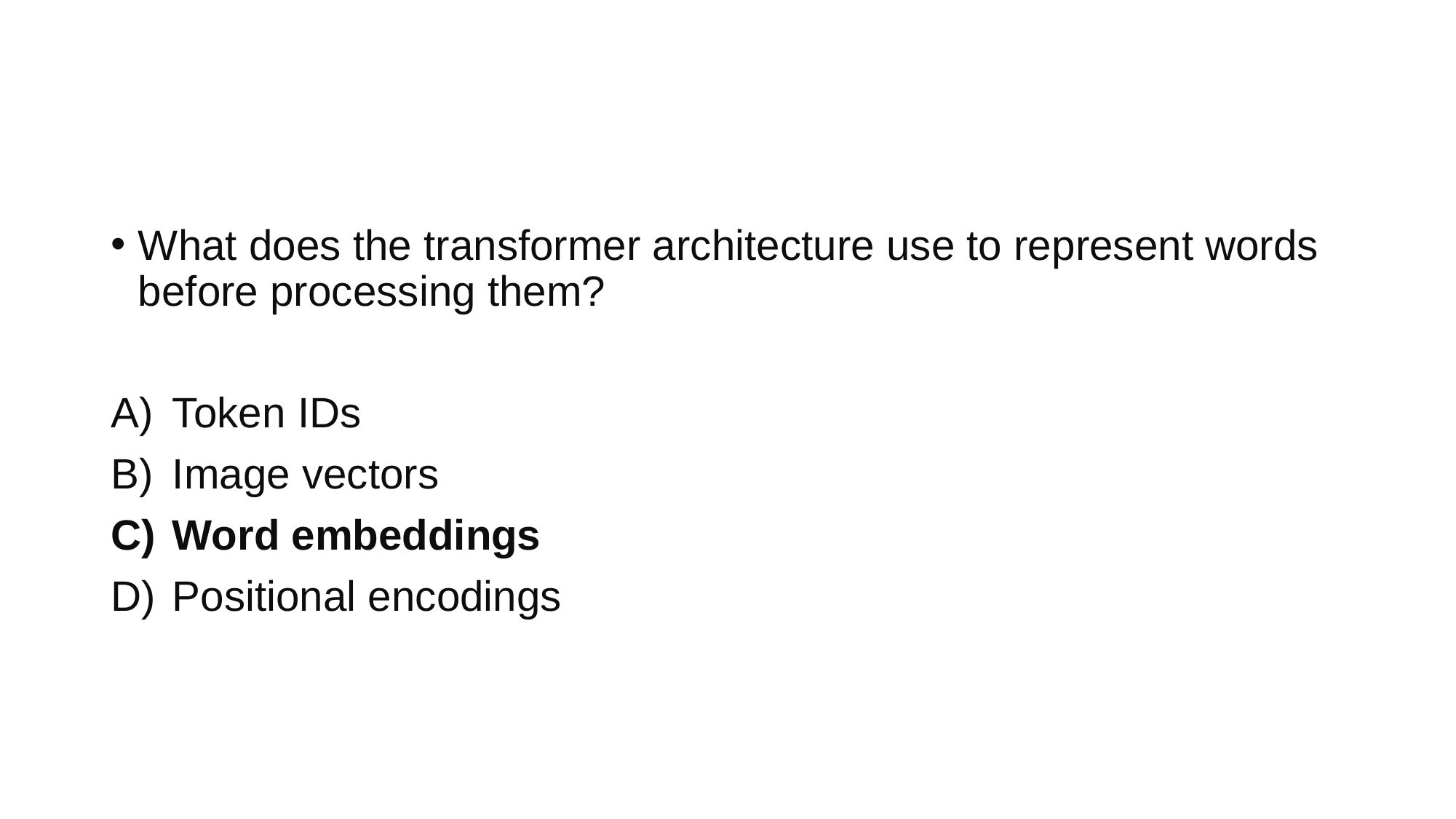

#
What does the transformer architecture use to represent words before processing them?

Token IDs
Image vectors
Word embeddings
Positional encodings